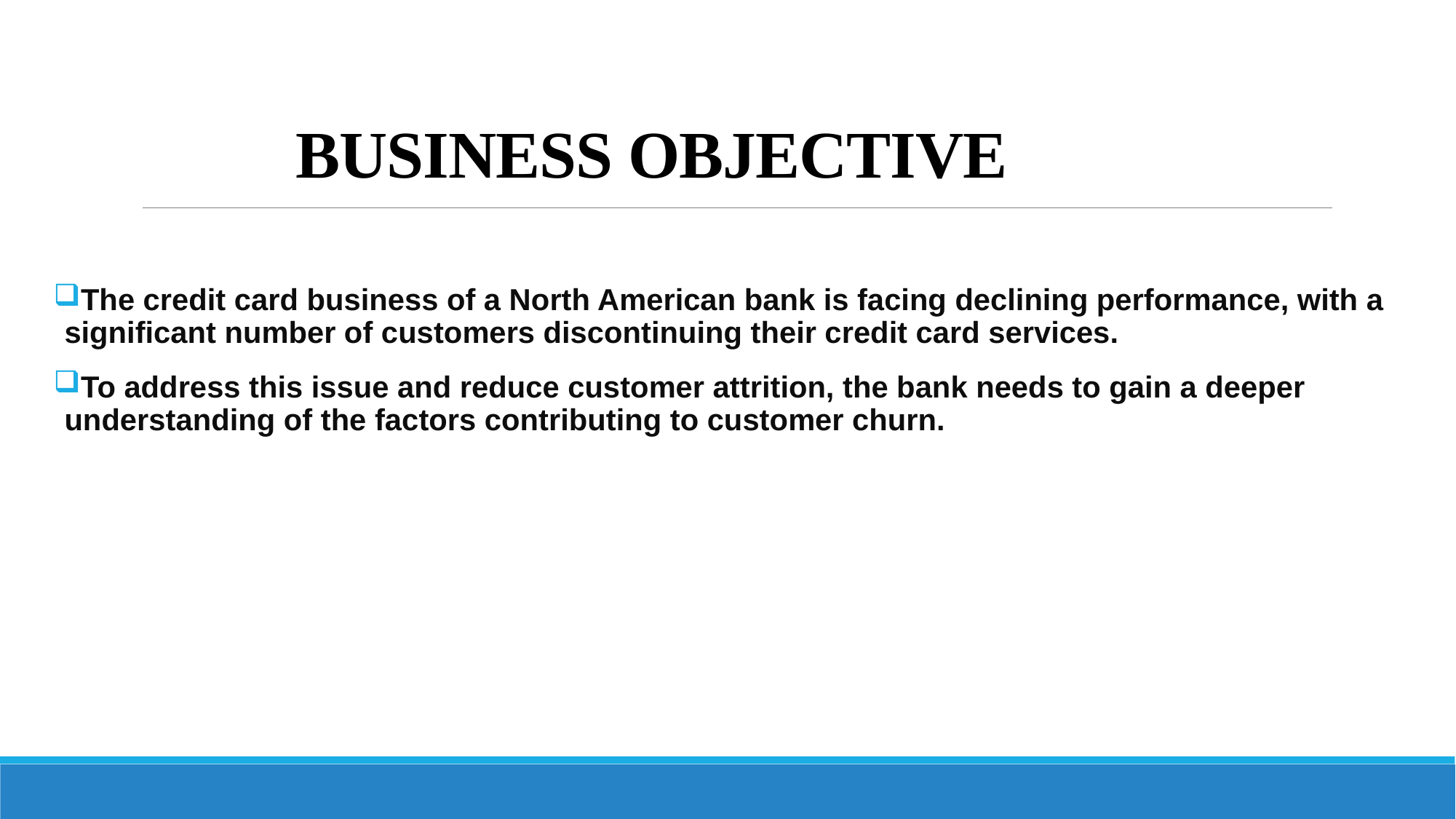

# BUSINESS OBJECTIVE

The credit card business of a North American bank is facing declining performance, with a significant number of customers discontinuing their credit card services.
To address this issue and reduce customer attrition, the bank needs to gain a deeper understanding of the factors contributing to customer churn.